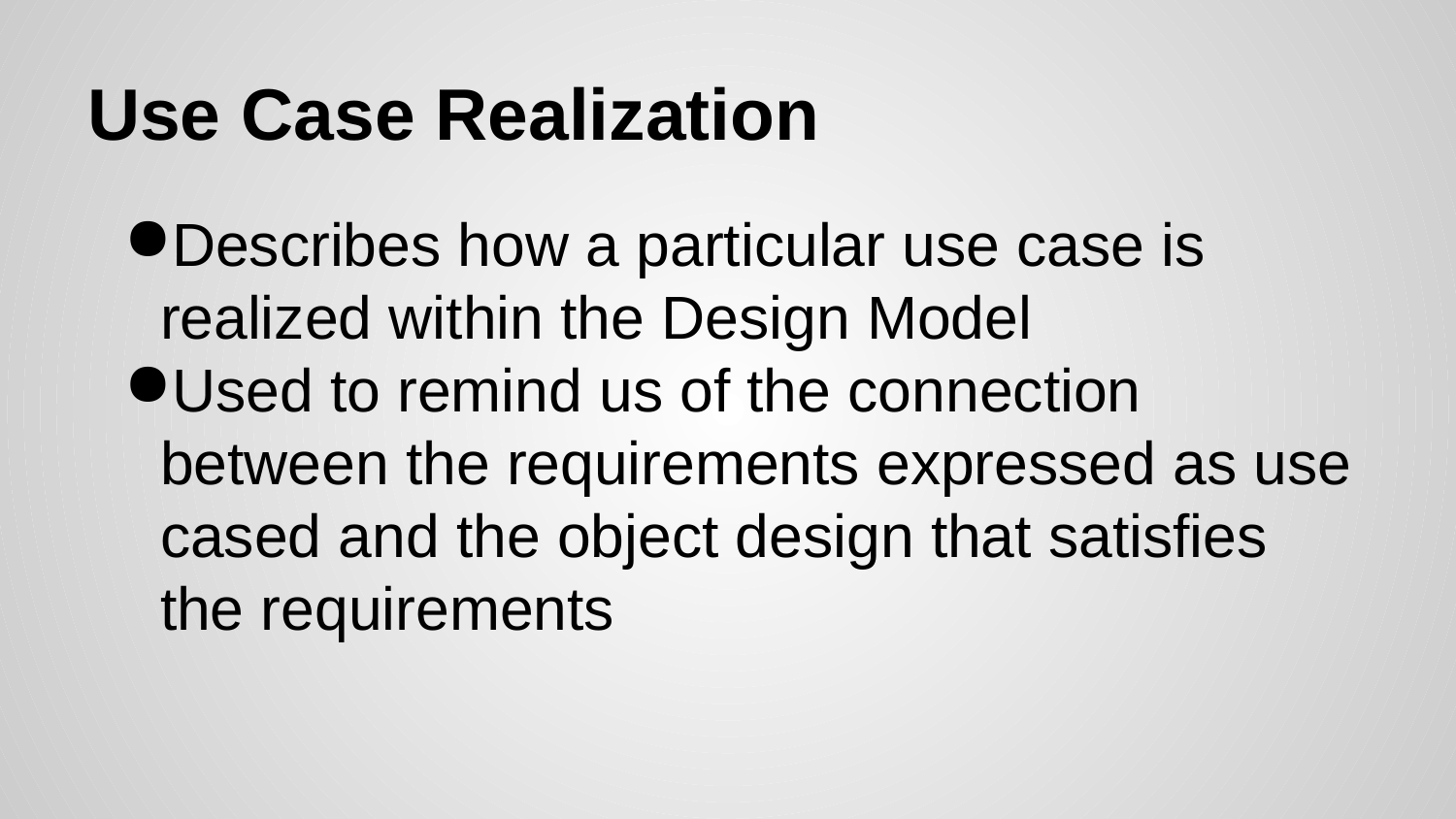

# Use Case Realization
Describes how a particular use case is realized within the Design Model
Used to remind us of the connection between the requirements expressed as use cased and the object design that satisfies the requirements